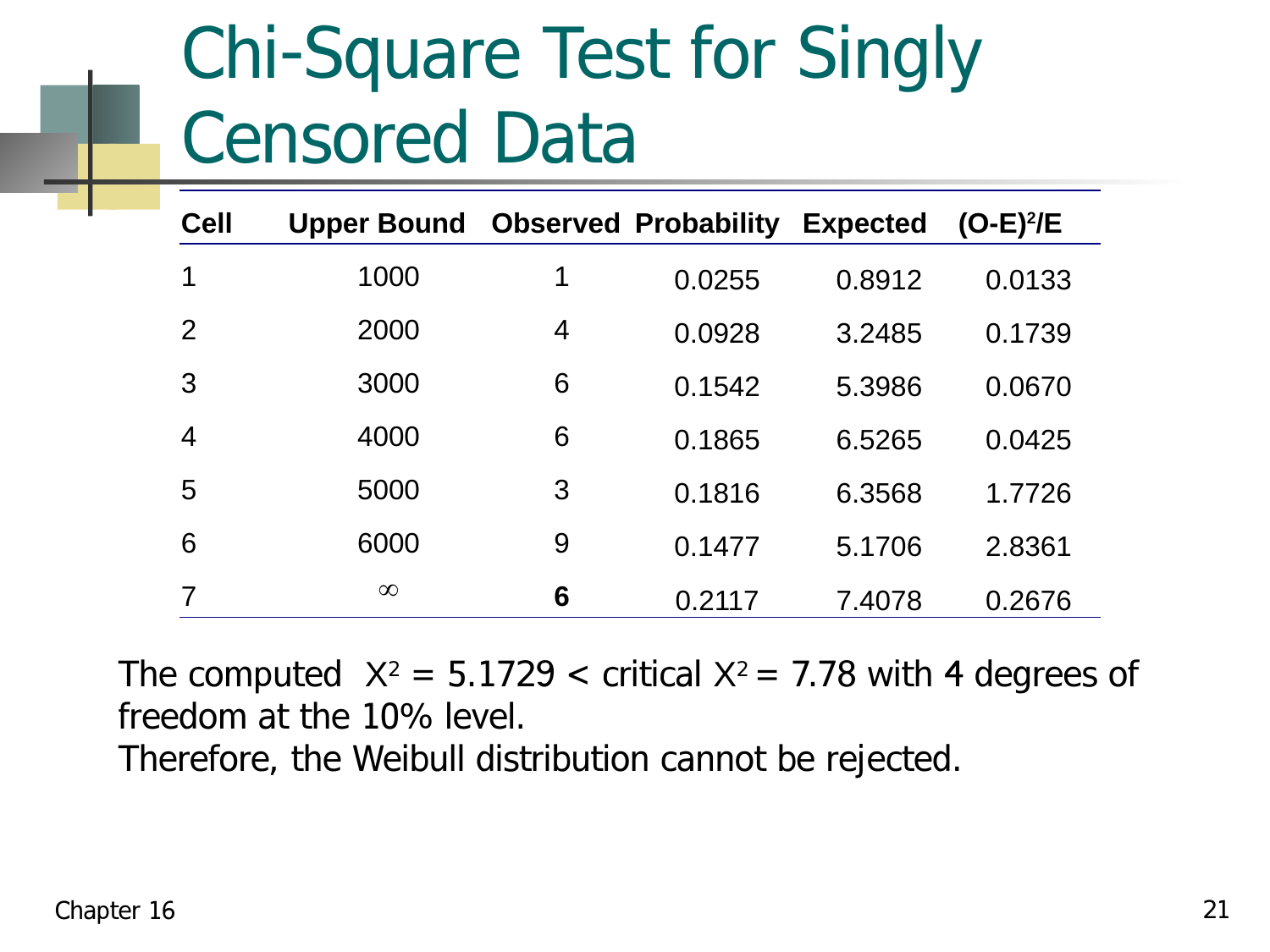

# Chi-Square Test for Singly Censored Data
| Cell | Upper Bound | Observed | Probability | Expected | (O-E)2/E |
| --- | --- | --- | --- | --- | --- |
| 1 | 1000 | 1 | 0.0255 | 0.8912 | 0.0133 |
| 2 | 2000 | 4 | 0.0928 | 3.2485 | 0.1739 |
| 3 | 3000 | 6 | 0.1542 | 5.3986 | 0.0670 |
| 4 | 4000 | 6 | 0.1865 | 6.5265 | 0.0425 |
| 5 | 5000 | 3 | 0.1816 | 6.3568 | 1.7726 |
| 6 | 6000 | 9 | 0.1477 | 5.1706 | 2.8361 |
| 7 | ∞ | 6 | 0.2117 | 7.4078 | 0.2676 |
The computed  Χ2 = 5.1729 < critical Χ2 = 7.78 with 4 degrees of freedom at the 10% level.
Therefore, the Weibull distribution cannot be rejected.
21
Chapter 16